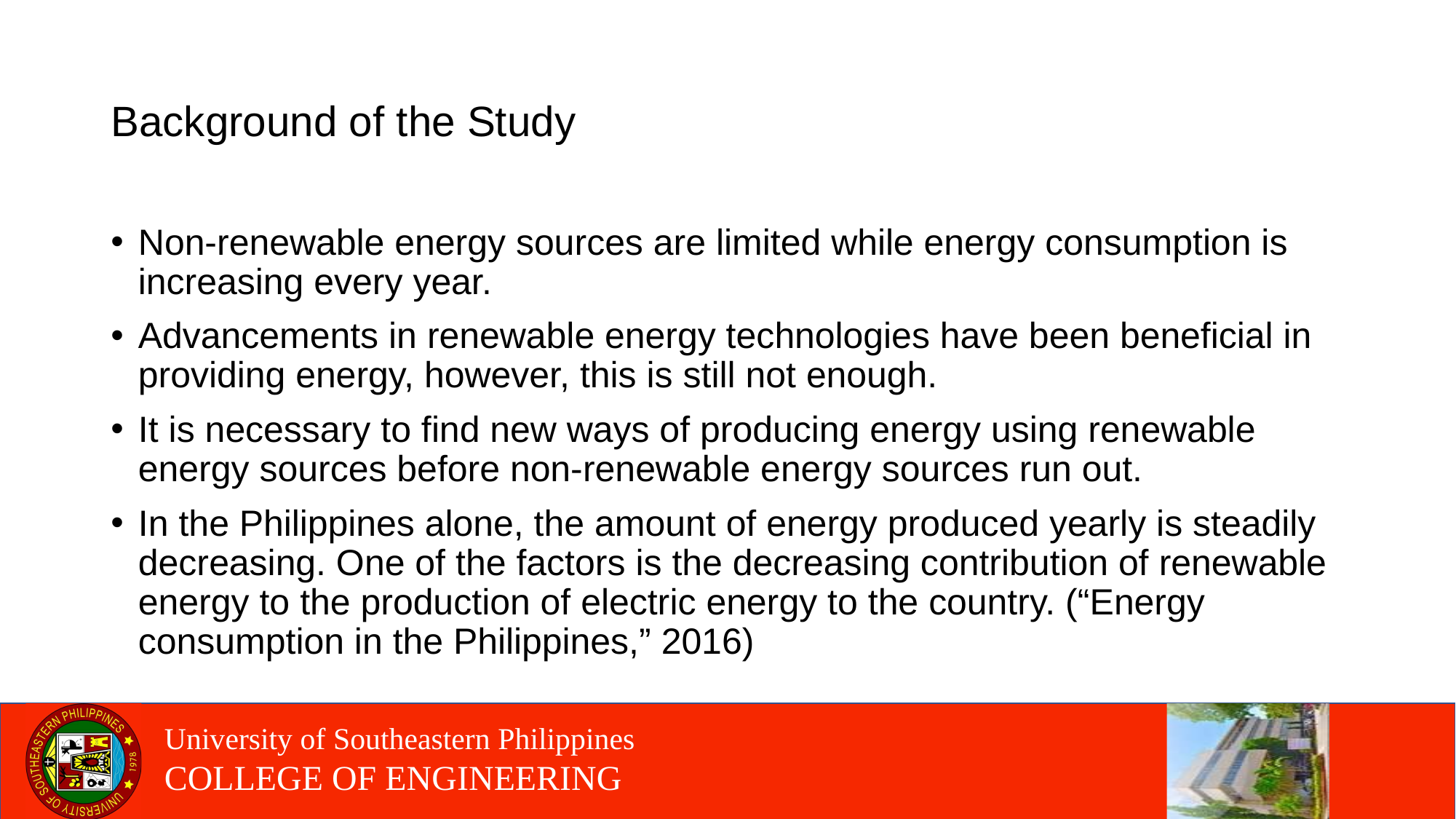

# Background of the Study
Non-renewable energy sources are limited while energy consumption is increasing every year.
Advancements in renewable energy technologies have been beneficial in providing energy, however, this is still not enough.
It is necessary to find new ways of producing energy using renewable energy sources before non-renewable energy sources run out.
In the Philippines alone, the amount of energy produced yearly is steadily decreasing. One of the factors is the decreasing contribution of renewable energy to the production of electric energy to the country. (“Energy consumption in the Philippines,” 2016)

University of Southeastern Philippines
COLLEGE OF ENGINEERING